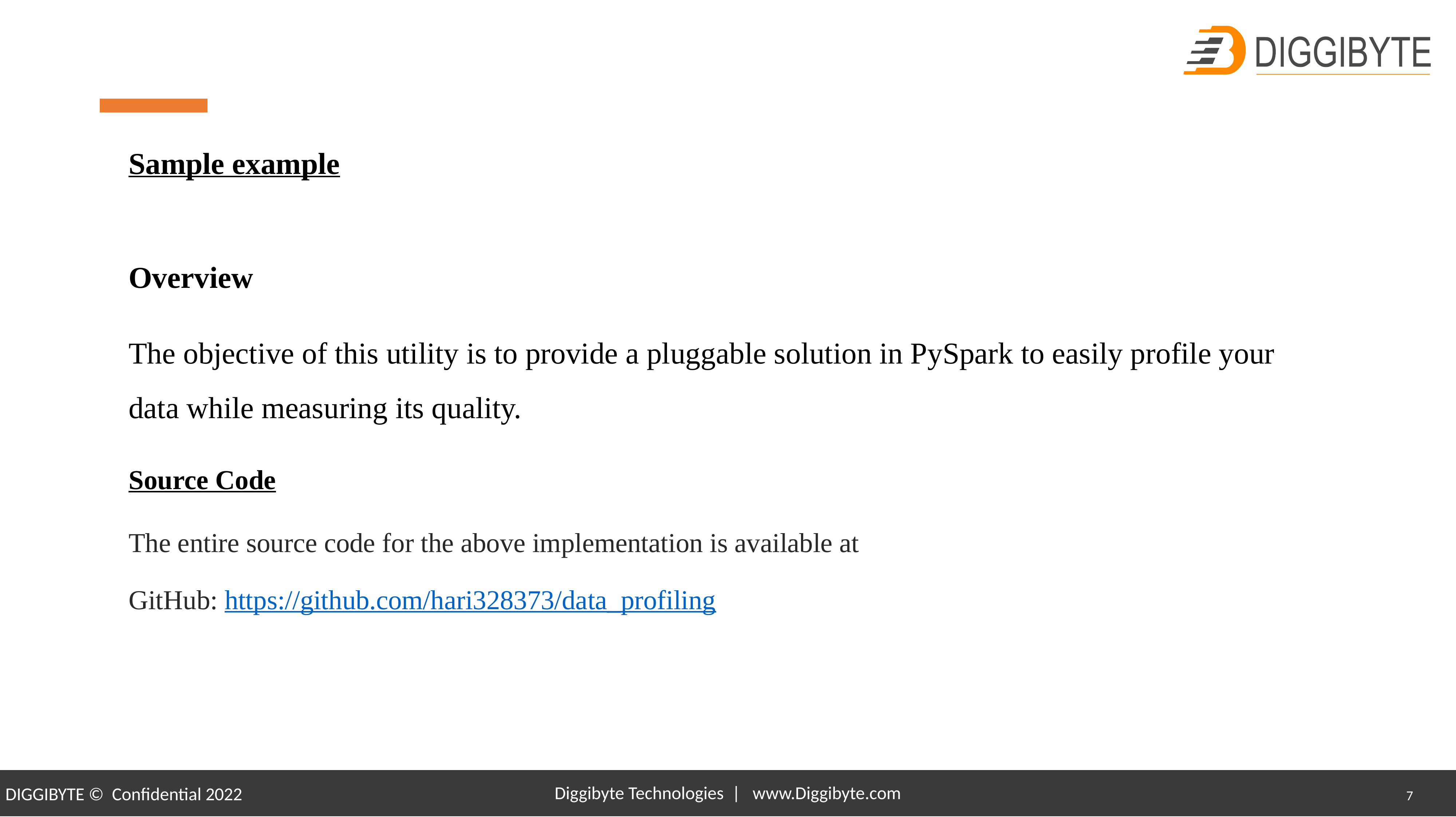

#
Sample example

Overview
The objective of this utility is to provide a pluggable solution in PySpark to easily profile your data while measuring its quality.
Source Code
The entire source code for the above implementation is available at
GitHub: https://github.com/hari328373/data_profiling

Diggibyte Technologies  |   www.Diggibyte.com
7